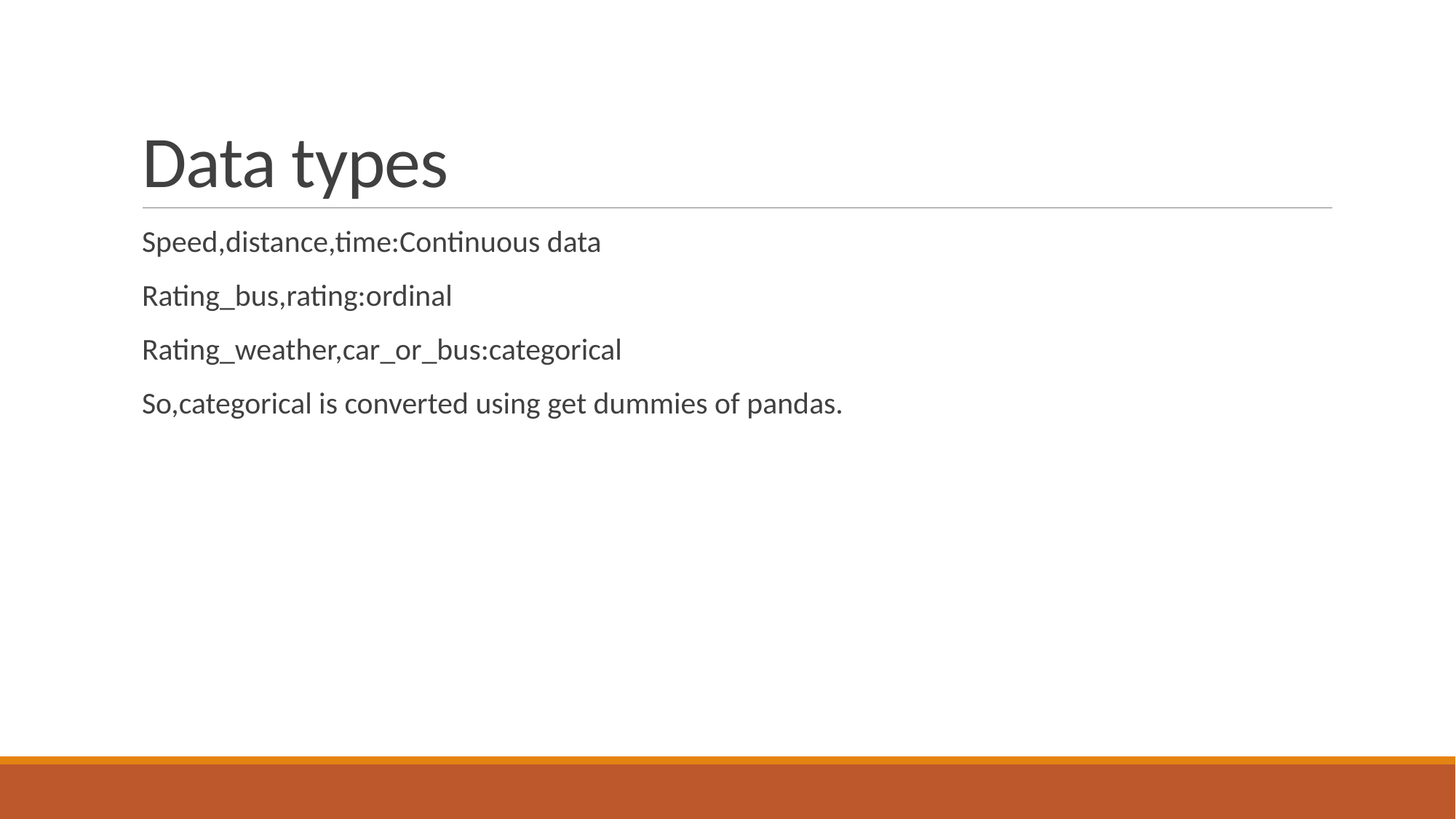

# Data types
Speed,distance,time:Continuous data
Rating_bus,rating:ordinal
Rating_weather,car_or_bus:categorical
So,categorical is converted using get dummies of pandas.